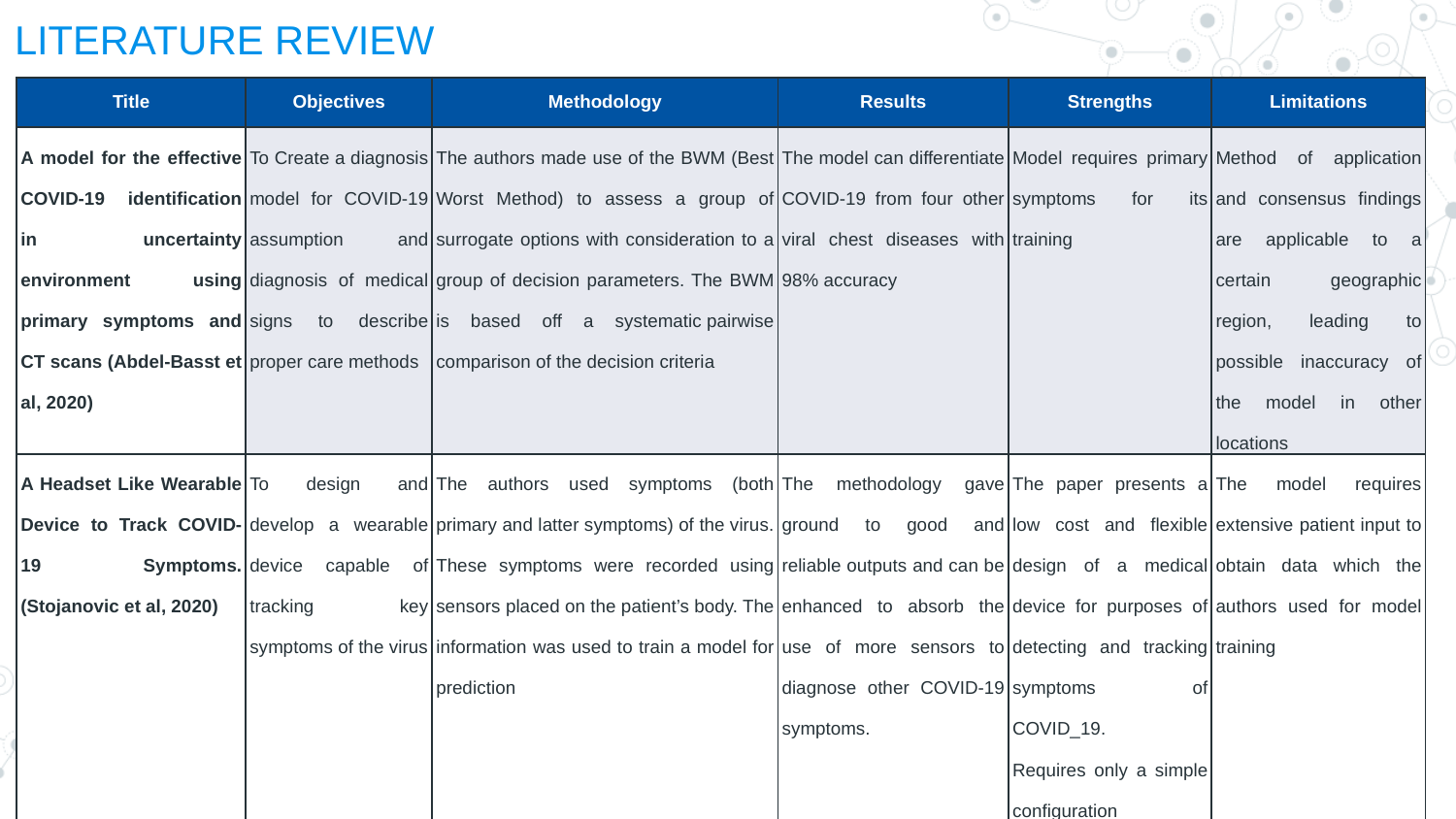

# LITERATURE REVIEW
| Title | Objectives | Methodology | Results | Strengths | Limitations |
| --- | --- | --- | --- | --- | --- |
| A model for the effective COVID-19 identification in uncertainty environment using primary symptoms and CT scans (Abdel-Basst et al, 2020) | To Create a diagnosis model for COVID-19 assumption and diagnosis of medical signs to describe proper care methods | The authors made use of the BWM (Best Worst Method) to assess a group of surrogate options with consideration to a group of decision parameters. The BWM is based off a systematic pairwise comparison of the decision criteria | The model can differentiate COVID-19 from four other viral chest diseases with 98% accuracy | Model requires primary symptoms for its training | Method of application and consensus findings are applicable to a certain geographic region, leading to possible inaccuracy of the model in other locations |
| A Headset Like Wearable Device to Track COVID-19 Symptoms. (Stojanovic et al, 2020) | To design and develop a wearable device capable of tracking key symptoms of the virus | The authors used symptoms (both primary and latter symptoms) of the virus. These symptoms were recorded using sensors placed on the patient’s body. The information was used to train a model for prediction | The methodology gave ground to good and reliable outputs and can be enhanced to absorb the use of more sensors to diagnose other COVID-19 symptoms. | The paper presents a low cost and flexible design of a medical device for purposes of detecting and tracking symptoms of COVID\_19. Requires only a simple configuration | The model requires extensive patient input to obtain data which the authors used for model training |
9